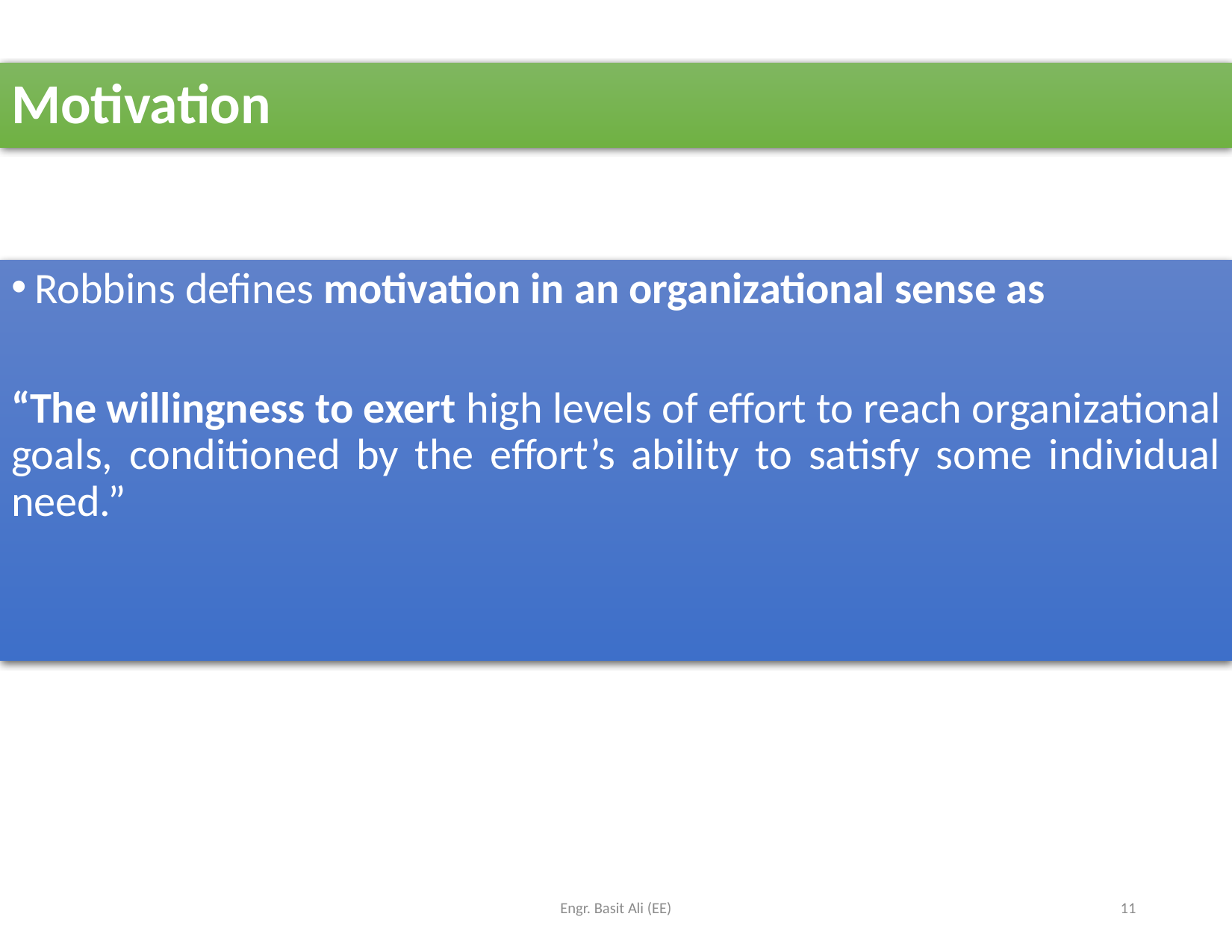

# Motivation
Robbins defines motivation in an organizational sense as

“The willingness to exert high levels of effort to reach organizational goals, conditioned by the effort’s ability to satisfy some individual need.”
Engr. Basit Ali (EE)
11